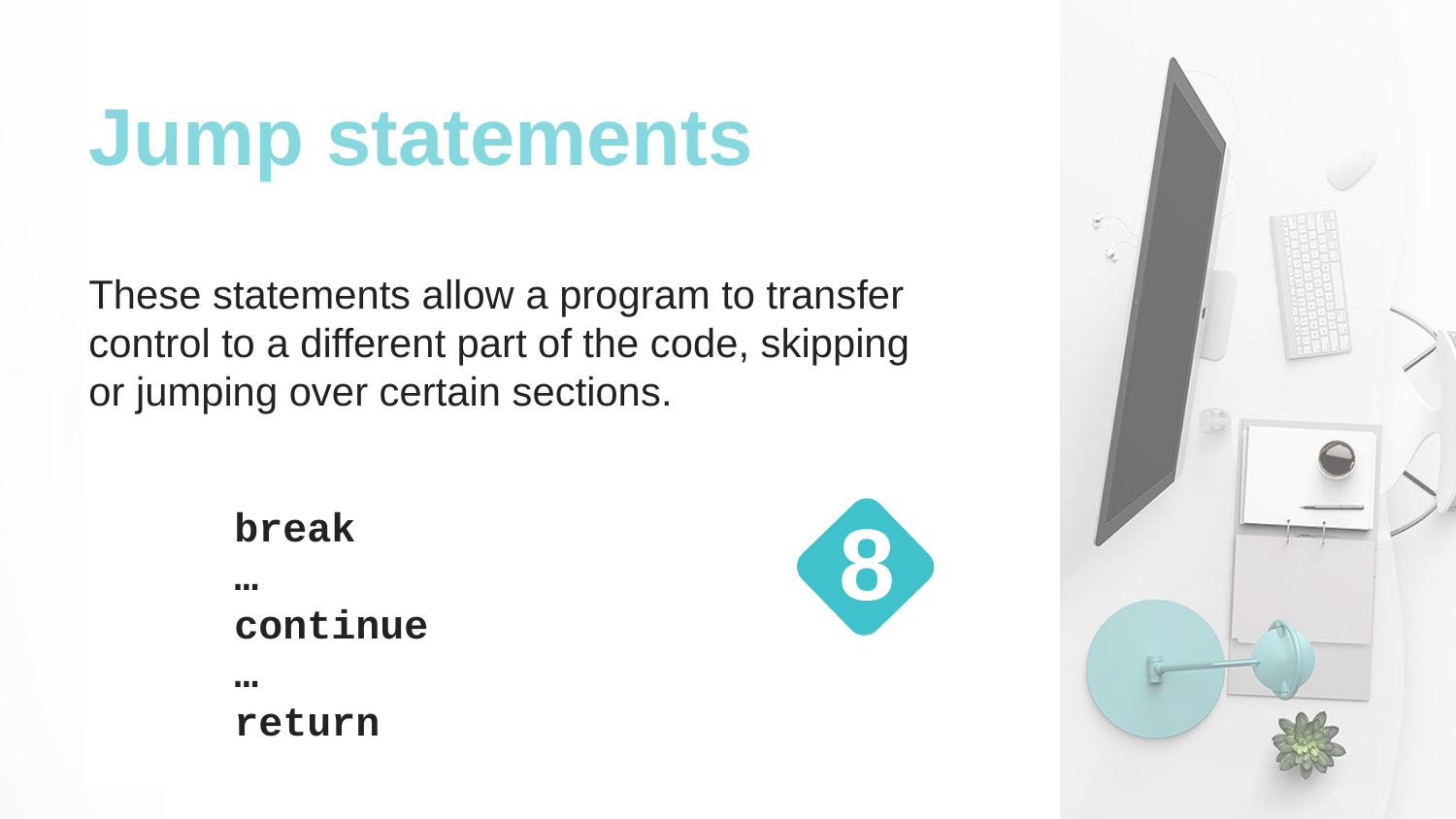

Jump statements

These statements allow a program to transfer
control to a different part of the code, skipping
or jumping over certain sections.

break
…
continue
…
return

8